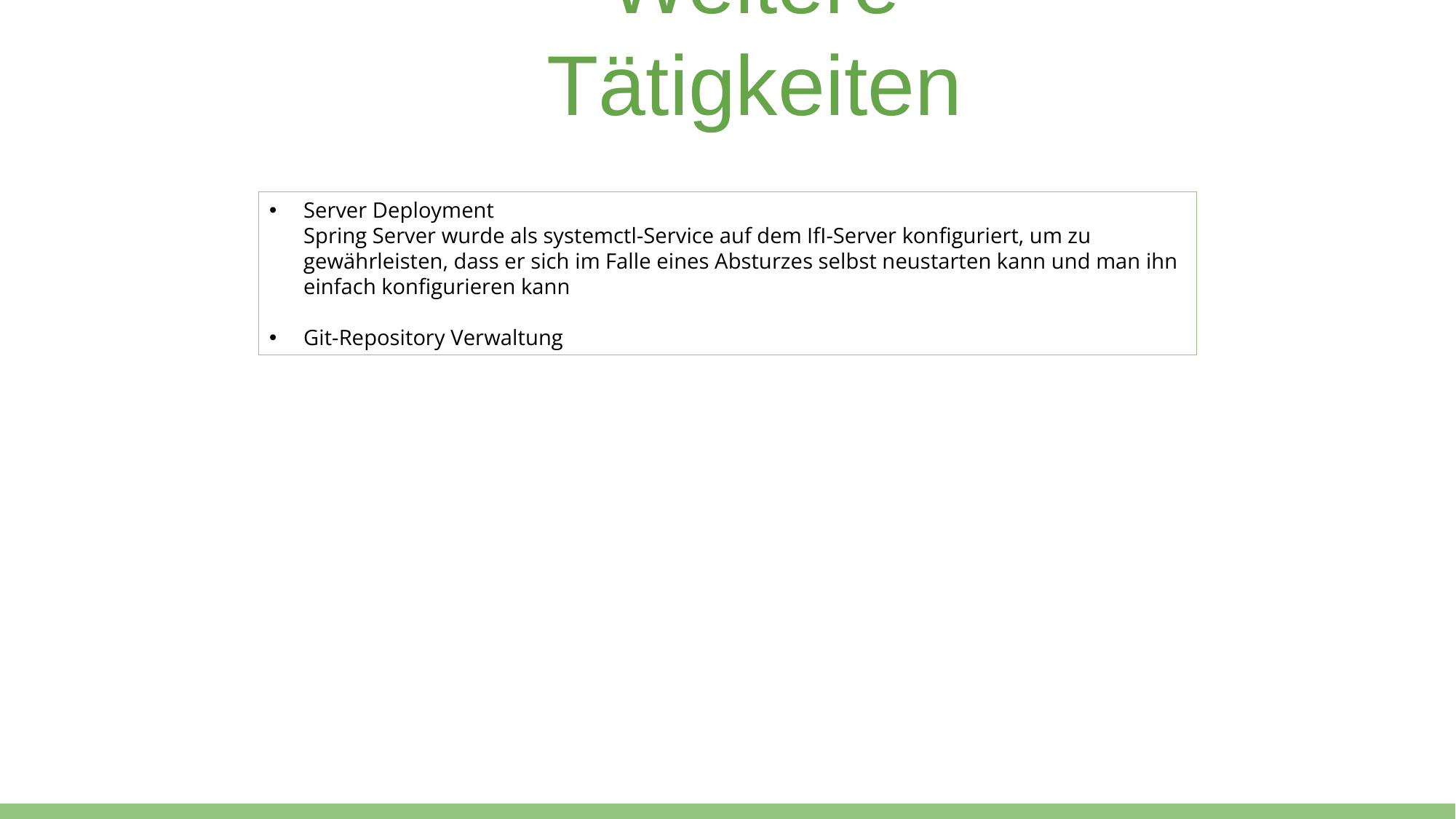

# Weitere Tätigkeiten
Server Deployment
Spring Server wurde als systemctl-Service auf dem IfI-Server konfiguriert, um zu gewährleisten, dass er sich im Falle eines Absturzes selbst neustarten kann und man ihn einfach konfigurieren kann
Git-Repository Verwaltung